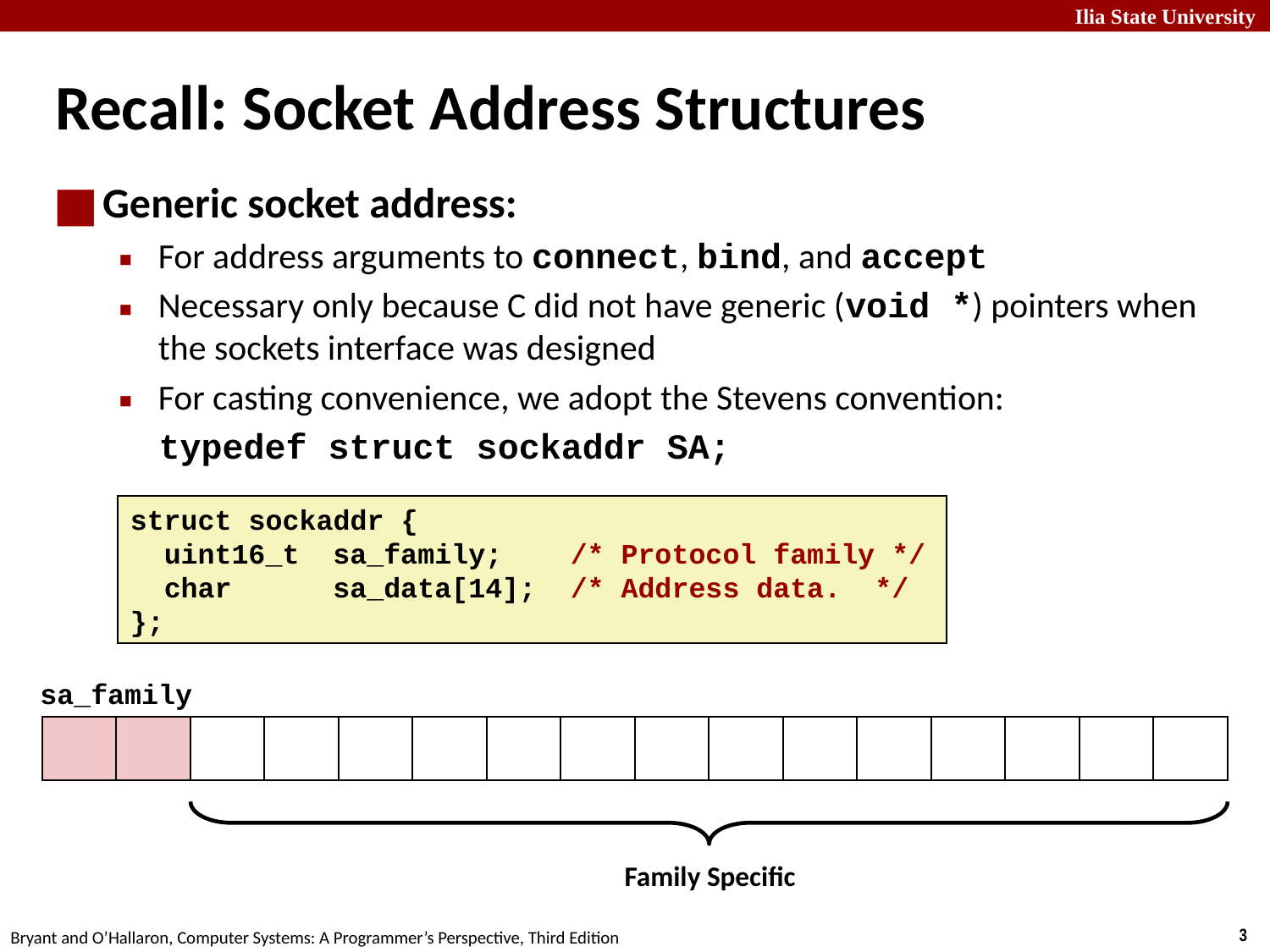

# Recall: Socket Address Structures
Generic socket address:
For address arguments to connect, bind, and accept
Necessary only because C did not have generic (void *) pointers when the sockets interface was designed
For casting convenience, we adopt the Stevens convention:
     typedef struct sockaddr SA;

struct sockaddr {
  uint16_t  sa_family;    /* Protocol family */
  char      sa_data[14];  /* Address data.  */
};
sa_family

Family Specific